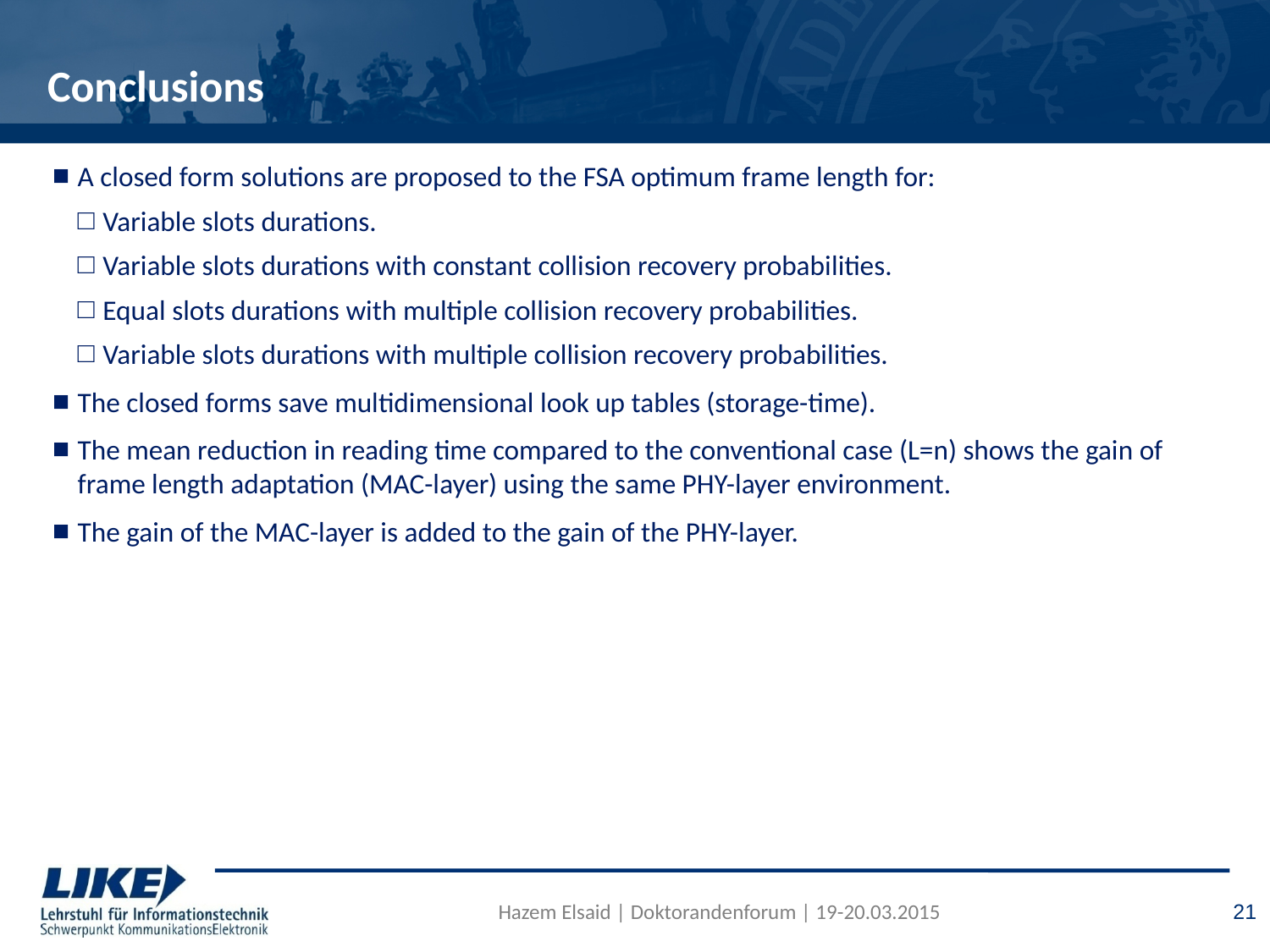

# Conclusions
A closed form solutions are proposed to the FSA optimum frame length for:
Variable slots durations.
Variable slots durations with constant collision recovery probabilities.
Equal slots durations with multiple collision recovery probabilities.
Variable slots durations with multiple collision recovery probabilities.
The closed forms save multidimensional look up tables (storage-time).
The mean reduction in reading time compared to the conventional case (L=n) shows the gain of frame length adaptation (MAC-layer) using the same PHY-layer environment.
The gain of the MAC-layer is added to the gain of the PHY-layer.